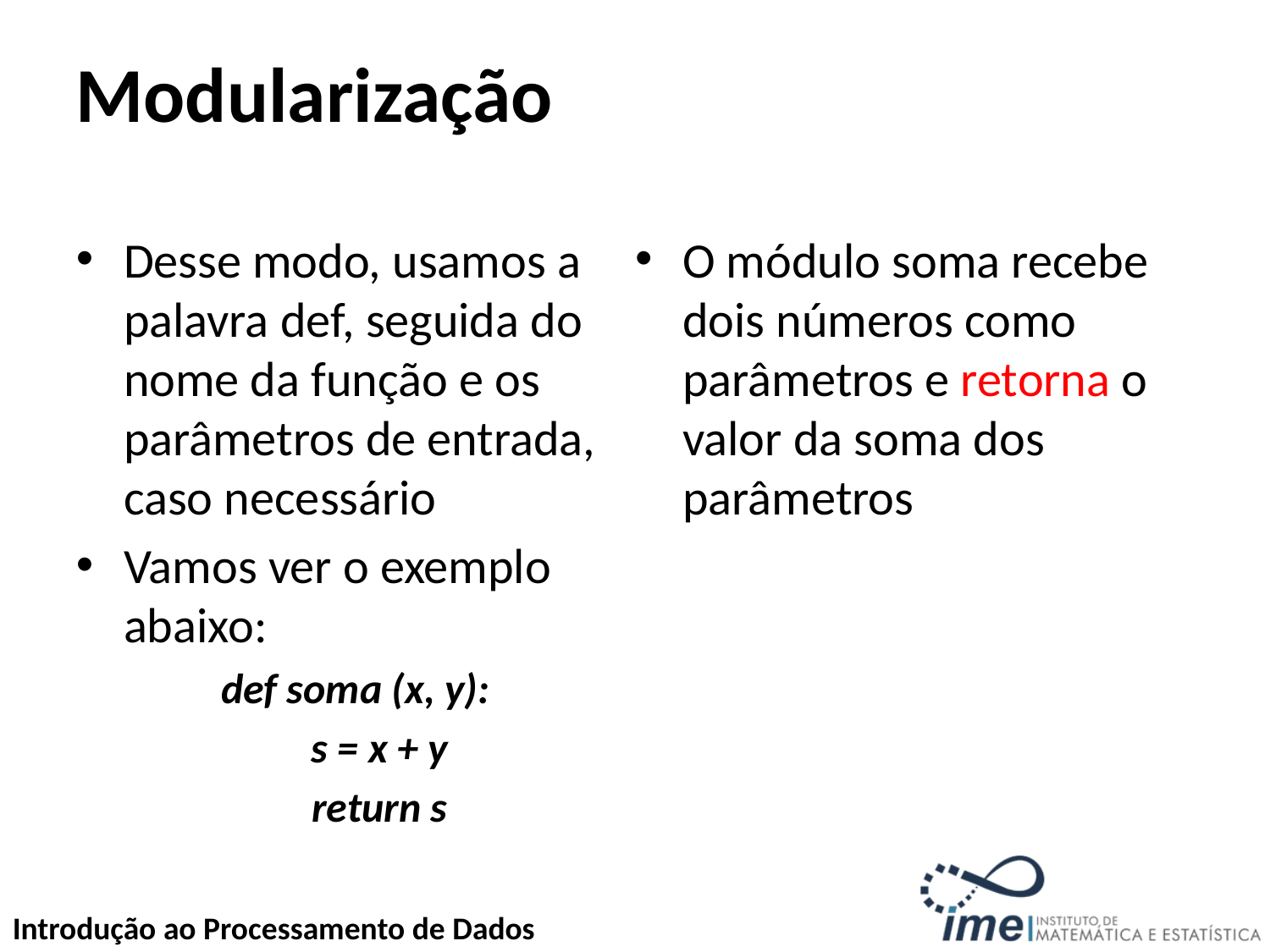

# Modularização
Desse modo, usamos a palavra def, seguida do nome da função e os parâmetros de entrada, caso necessário
Vamos ver o exemplo abaixo:
def soma (x, y):
s = x + y
return s
O módulo soma recebe dois números como parâmetros e retorna o valor da soma dos parâmetros